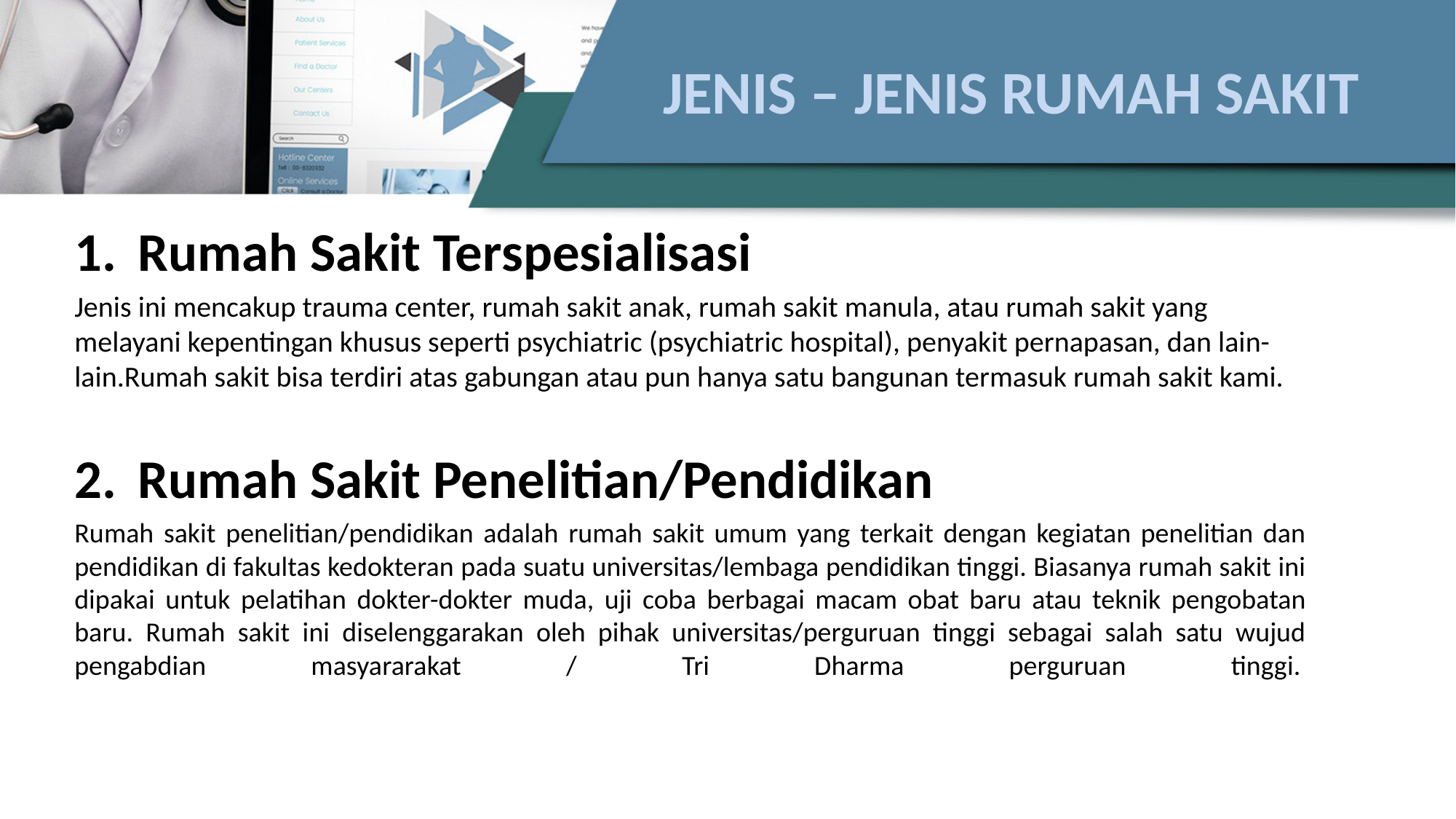

# JENIS – JENIS RUMAH SAKIT
Rumah Sakit Terspesialisasi
Jenis ini mencakup trauma center, rumah sakit anak, rumah sakit manula, atau rumah sakit yang melayani kepentingan khusus seperti psychiatric (psychiatric hospital), penyakit pernapasan, dan lain-lain.Rumah sakit bisa terdiri atas gabungan atau pun hanya satu bangunan termasuk rumah sakit kami.

Rumah Sakit Penelitian/Pendidikan
Rumah sakit penelitian/pendidikan adalah rumah sakit umum yang terkait dengan kegiatan penelitian dan pendidikan di fakultas kedokteran pada suatu universitas/lembaga pendidikan tinggi. Biasanya rumah sakit ini dipakai untuk pelatihan dokter-dokter muda, uji coba berbagai macam obat baru atau teknik pengobatan baru. Rumah sakit ini diselenggarakan oleh pihak universitas/perguruan tinggi sebagai salah satu wujud pengabdian masyararakat / Tri Dharma perguruan tinggi.